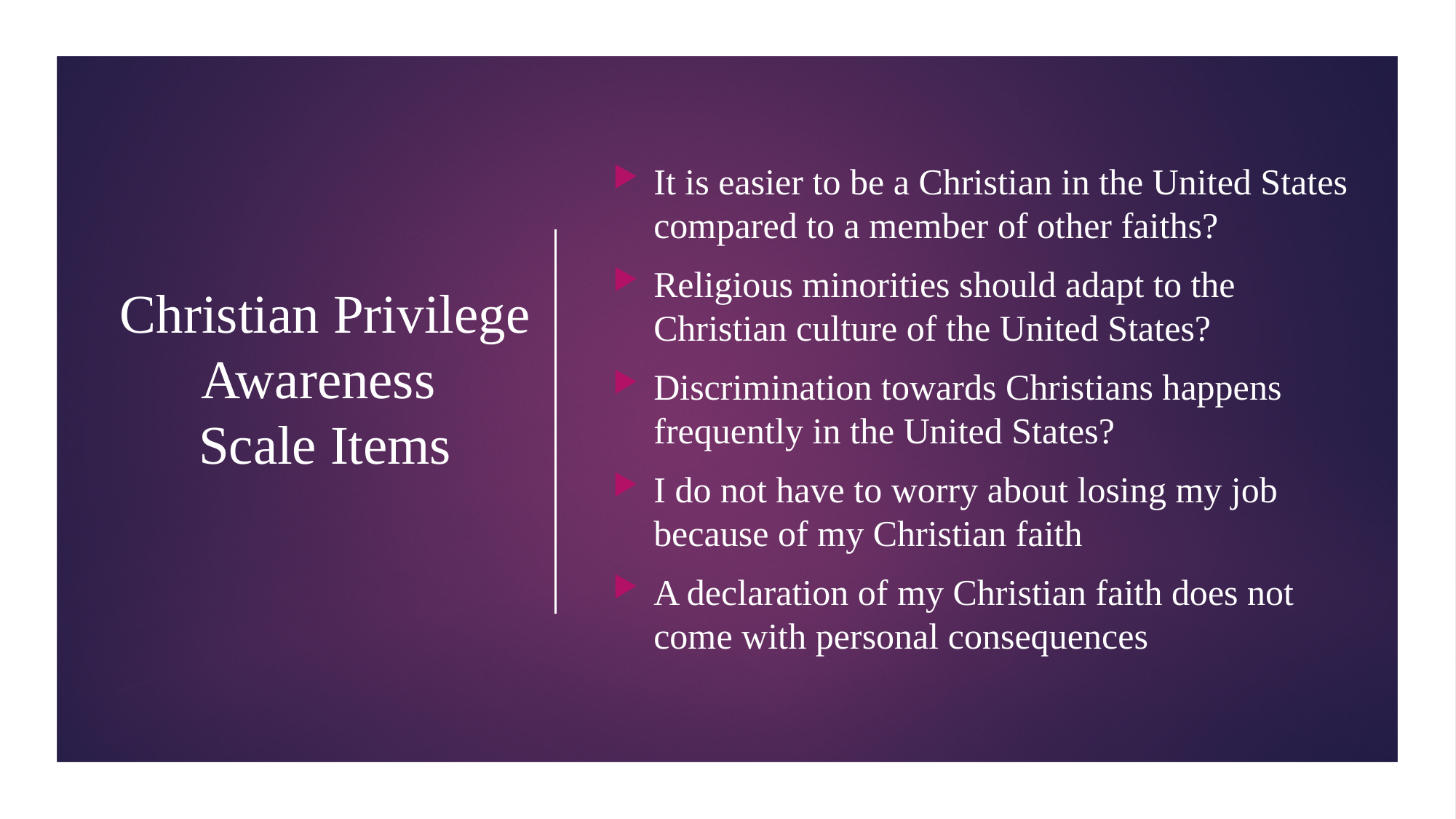

It is easier to be a Christian in the United States compared to a member of other faiths?
Religious minorities should adapt to the Christian culture of the United States?
Discrimination towards Christians happens frequently in the United States?
I do not have to worry about losing my job because of my Christian faith
A declaration of my Christian faith does not come with personal consequences
# Christian Privilege Awareness Scale Items